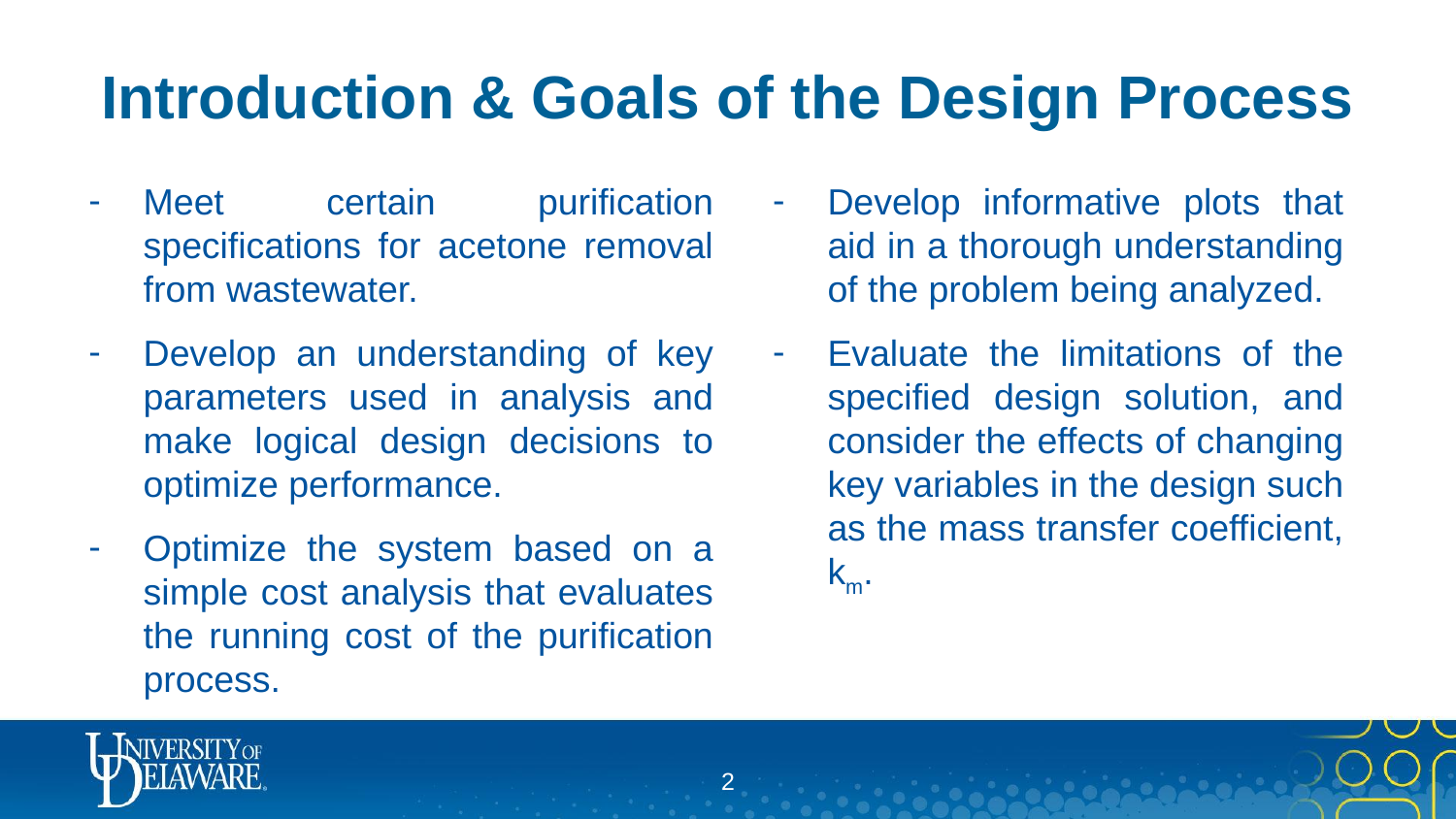

# Introduction & Goals of the Design Process
Meet certain purification specifications for acetone removal from wastewater.
Develop an understanding of key parameters used in analysis and make logical design decisions to optimize performance.
Optimize the system based on a simple cost analysis that evaluates the running cost of the purification process.
Develop informative plots that aid in a thorough understanding of the problem being analyzed.
Evaluate the limitations of the specified design solution, and consider the effects of changing key variables in the design such as the mass transfer coefficient, km.
2